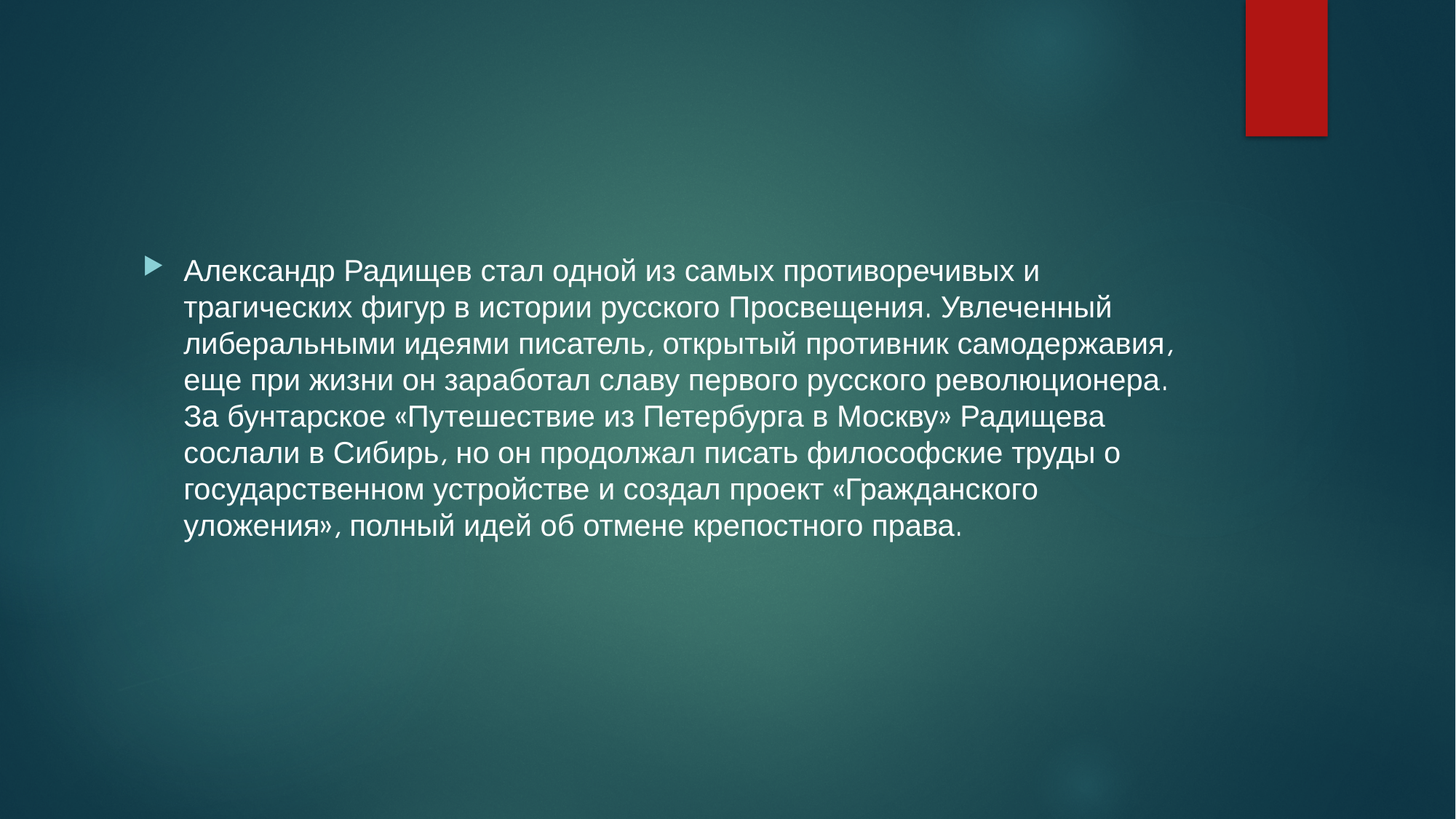

Александр Радищев стал одной из самых противоречивых и трагических фигур в истории русского Просвещения. Увлеченный либеральными идеями писатель, открытый противник самодержавия, еще при жизни он заработал славу первого русского революционера. За бунтарское «Путешествие из Петербурга в Москву» Радищева сослали в Сибирь, но он продолжал писать философские труды о государственном устройстве и создал проект «Гражданского уложения», полный идей об отмене крепостного права.